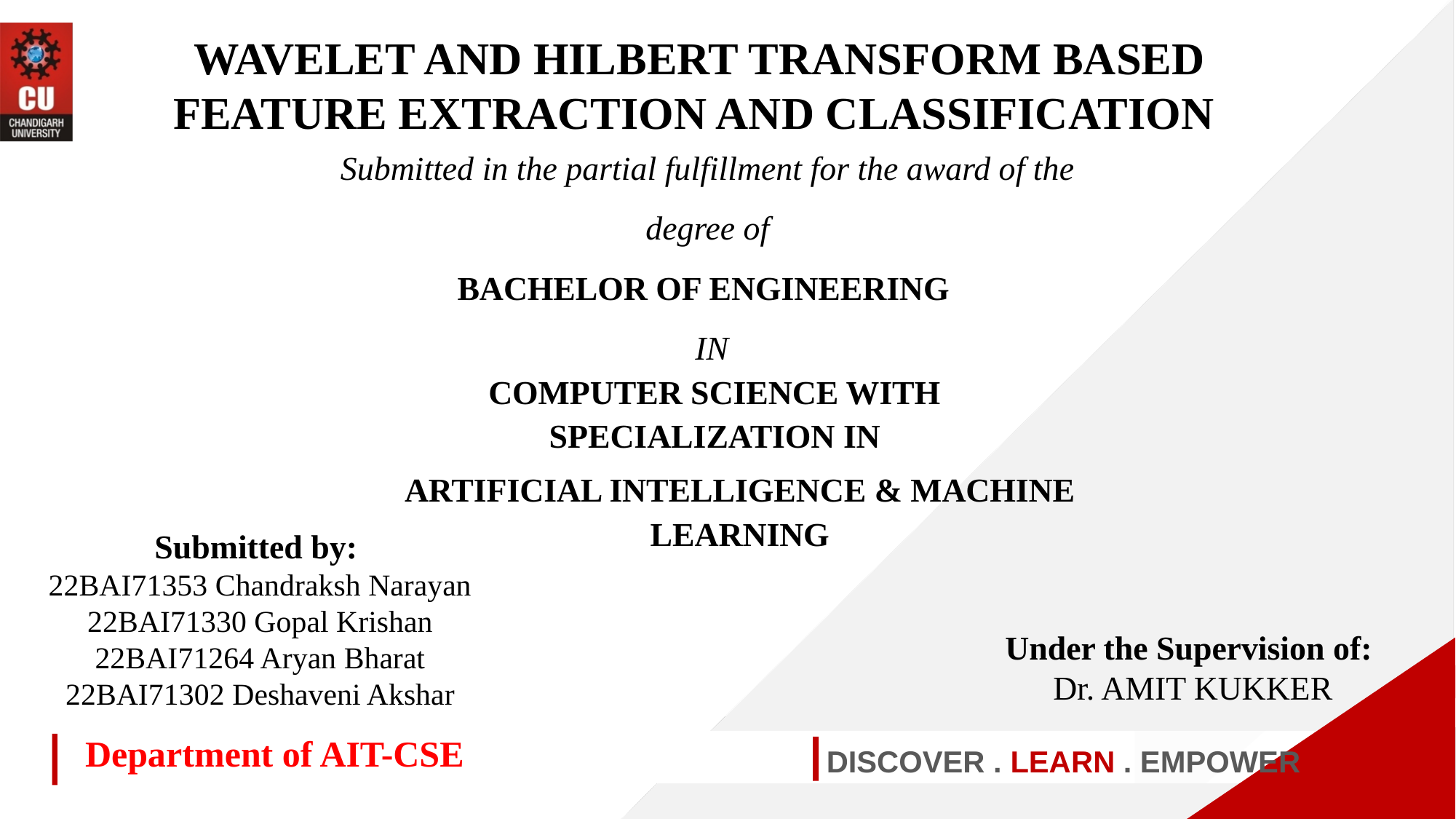

WAVELET AND HILBERT TRANSFORM BASED FEATURE EXTRACTION AND CLASSIFICATION
Submitted in the partial fulfillment for the award of the degree of
BACHELOR OF ENGINEERING
 IN
COMPUTER SCIENCE WITH SPECIALIZATION IN
ARTIFICIAL INTELLIGENCE & MACHINE LEARNING
Submitted by:
22BAI71353 Chandraksh Narayan
22BAI71330 Gopal Krishan
22BAI71264 Aryan Bharat
22BAI71302 Deshaveni Akshar

Under the Supervision of:
Dr. AMIT KUKKER

Department of AIT-CSE

DISCOVER . LEARN . EMPOWER

1